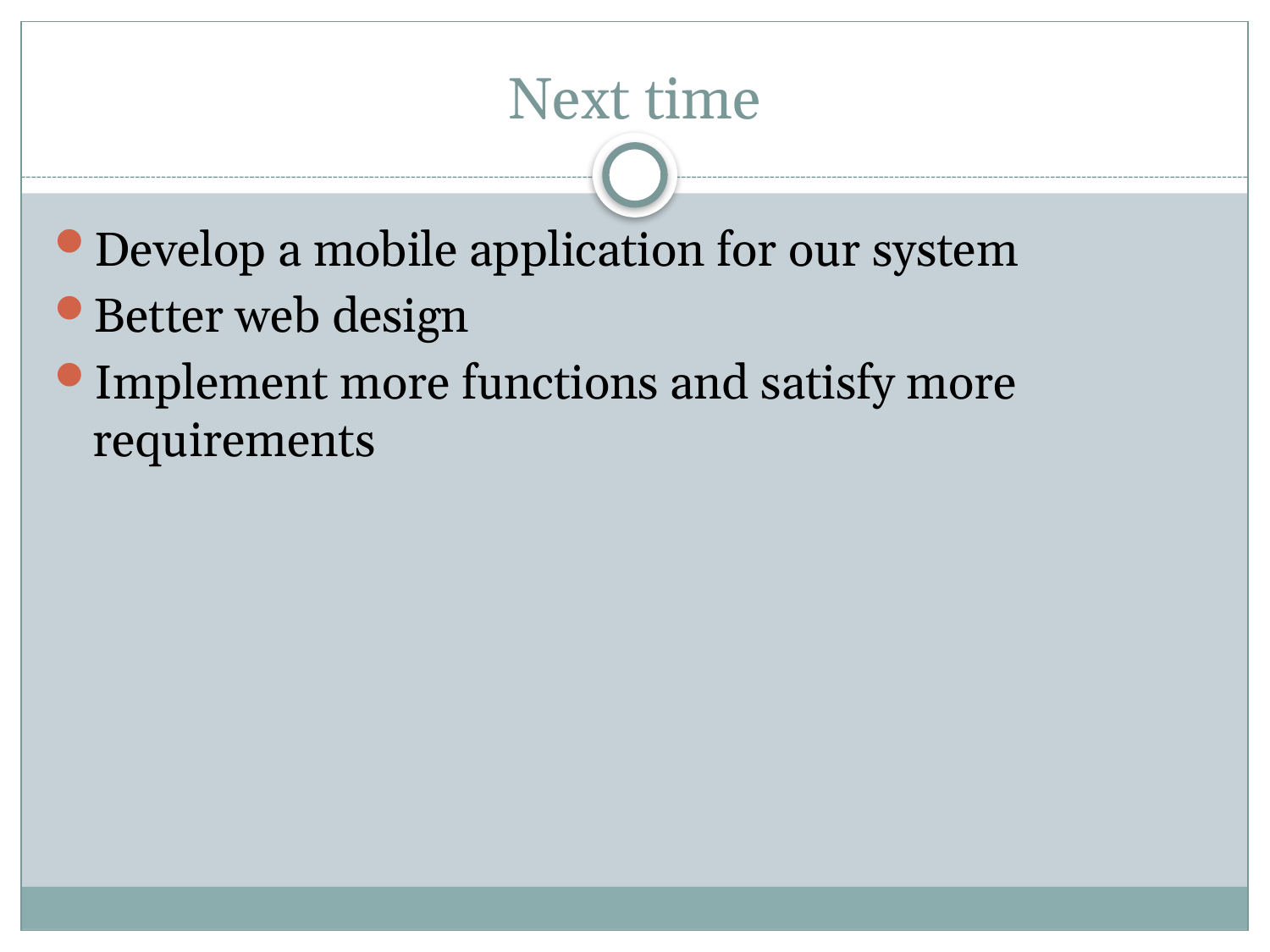

# Next time
Develop a mobile application for our system
Better web design
Implement more functions and satisfy more requirements